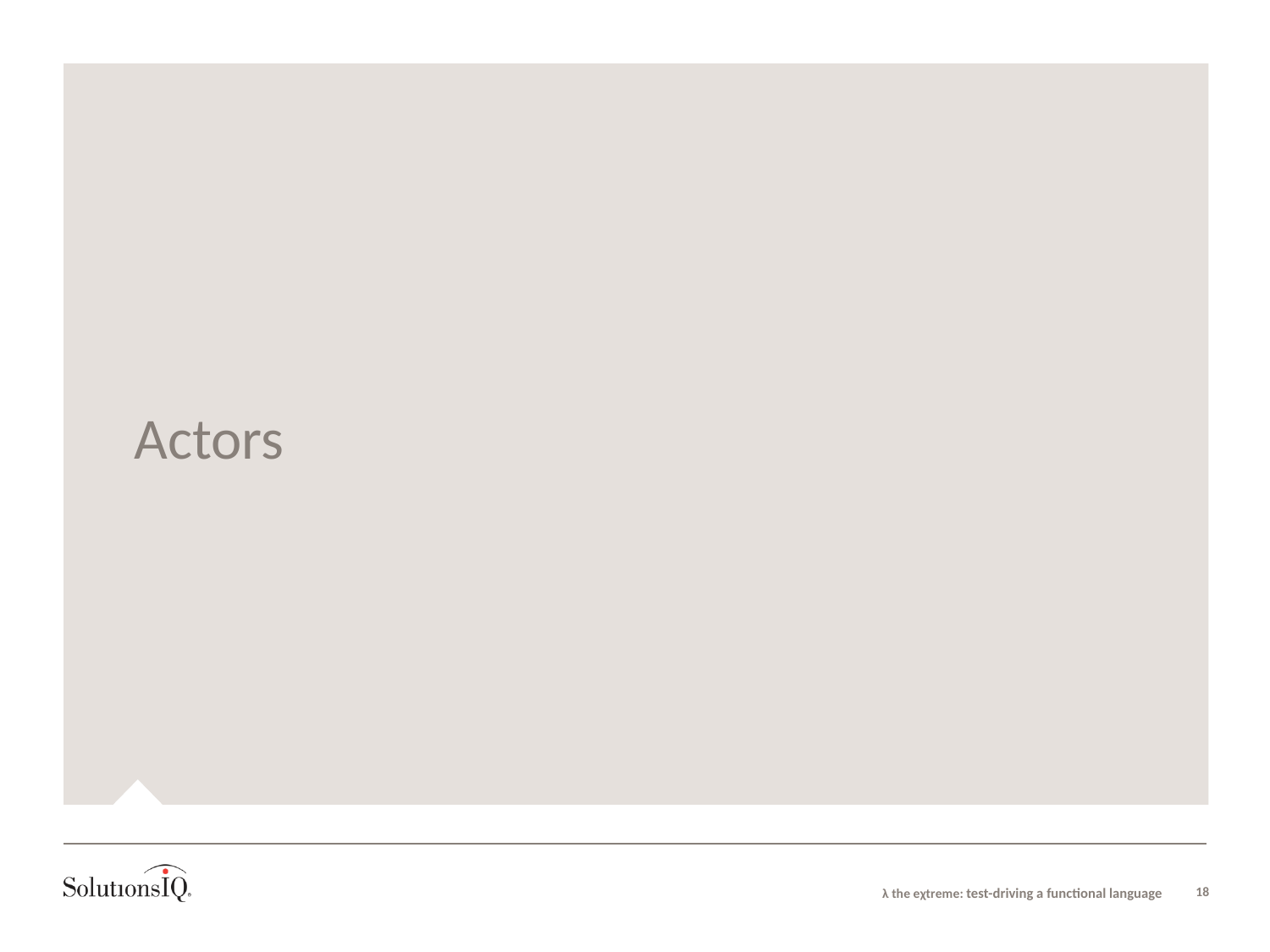

# Actors
λ the eχtreme: test-driving a functional language

18